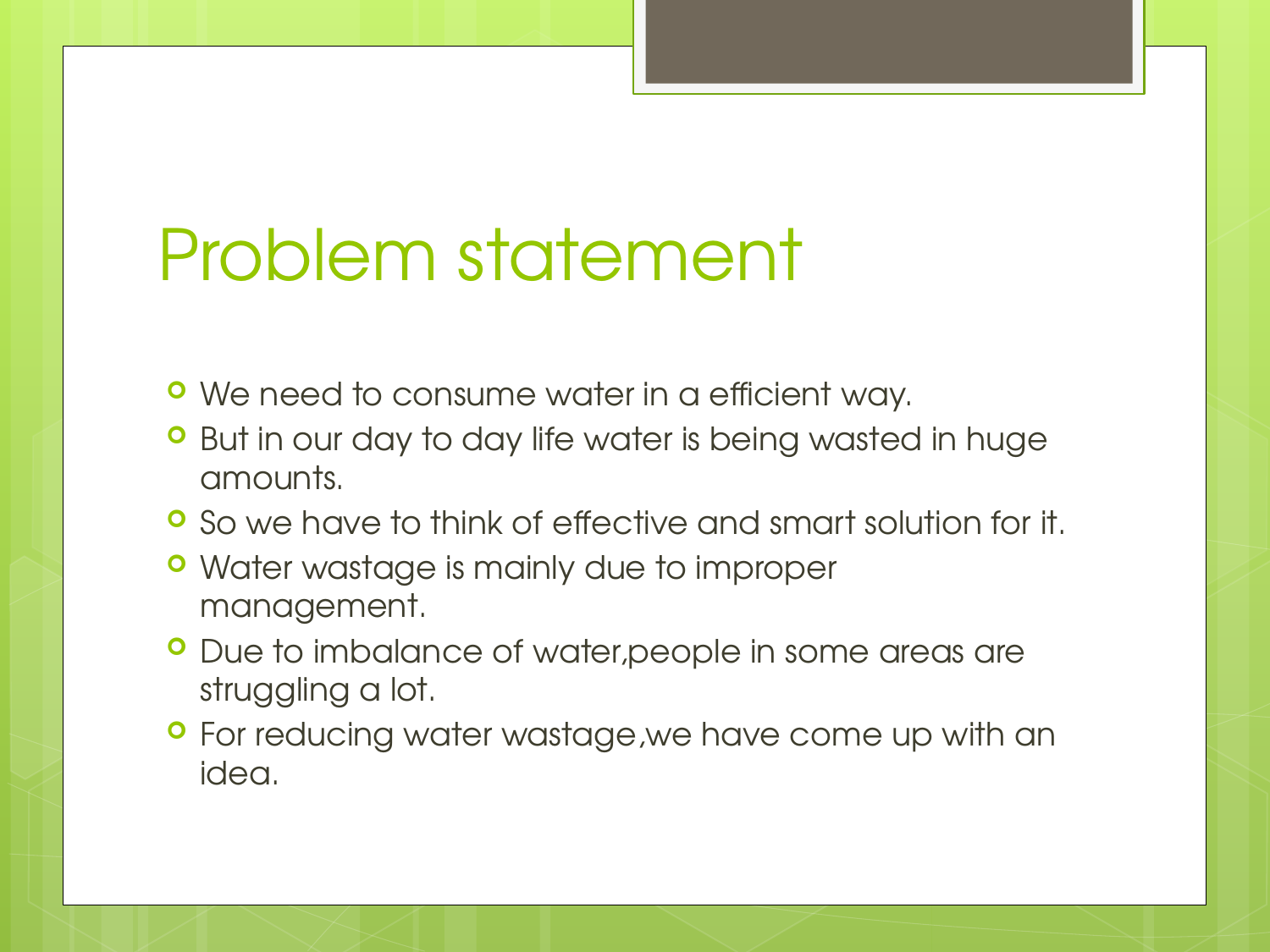

# Problem statement

We need to consume water in a efficient way.
But in our day to day life water is being wasted in huge amounts.
So we have to think of effective and smart solution for it.
Water wastage is mainly due to improper management.
Due to imbalance of water,people in some areas are struggling a lot.
For reducing water wastage,we have come up with an idea.